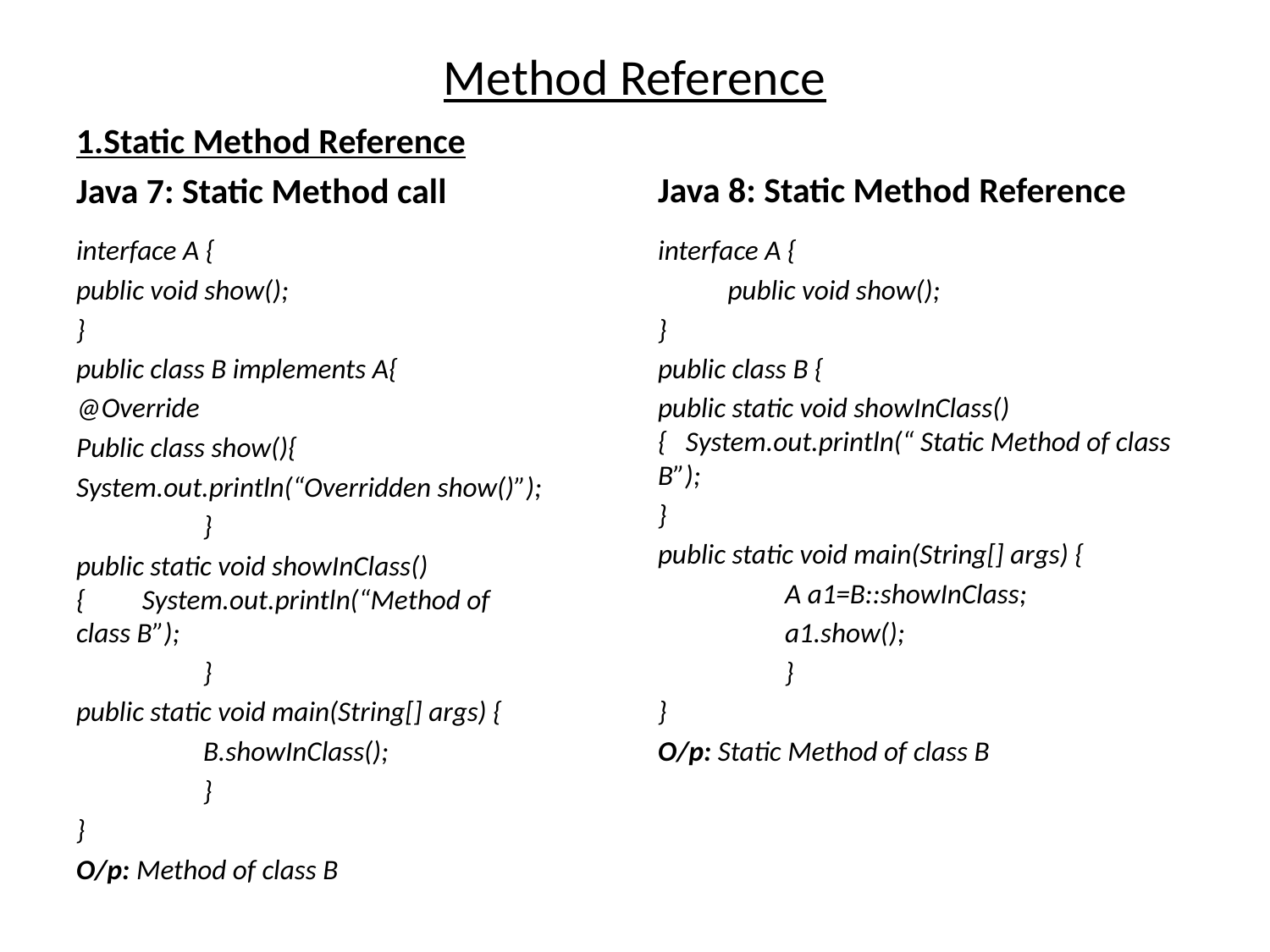

# Method Reference
1.Static Method Reference
Java 7: Static Method call

Java 8: Static Method Reference
interface A {
public void show();
}
public class B implements A{
@Override
Public class show(){
System.out.println(“Overridden show()”);
	}
public static void showInClass() {         System.out.println(“Method of 	class B”);
	}
public static void main(String[] args) {
	B.showInClass();
	}
}
O/p: Method of class B

interface A {
           public void show();
}
public class B {
public static void showInClass(){   System.out.println(“ Static Method of class B”);
}
public static void main(String[] args) {
	A a1=B::showInClass;
	a1.show();
	}
}
O/p: Static Method of class B